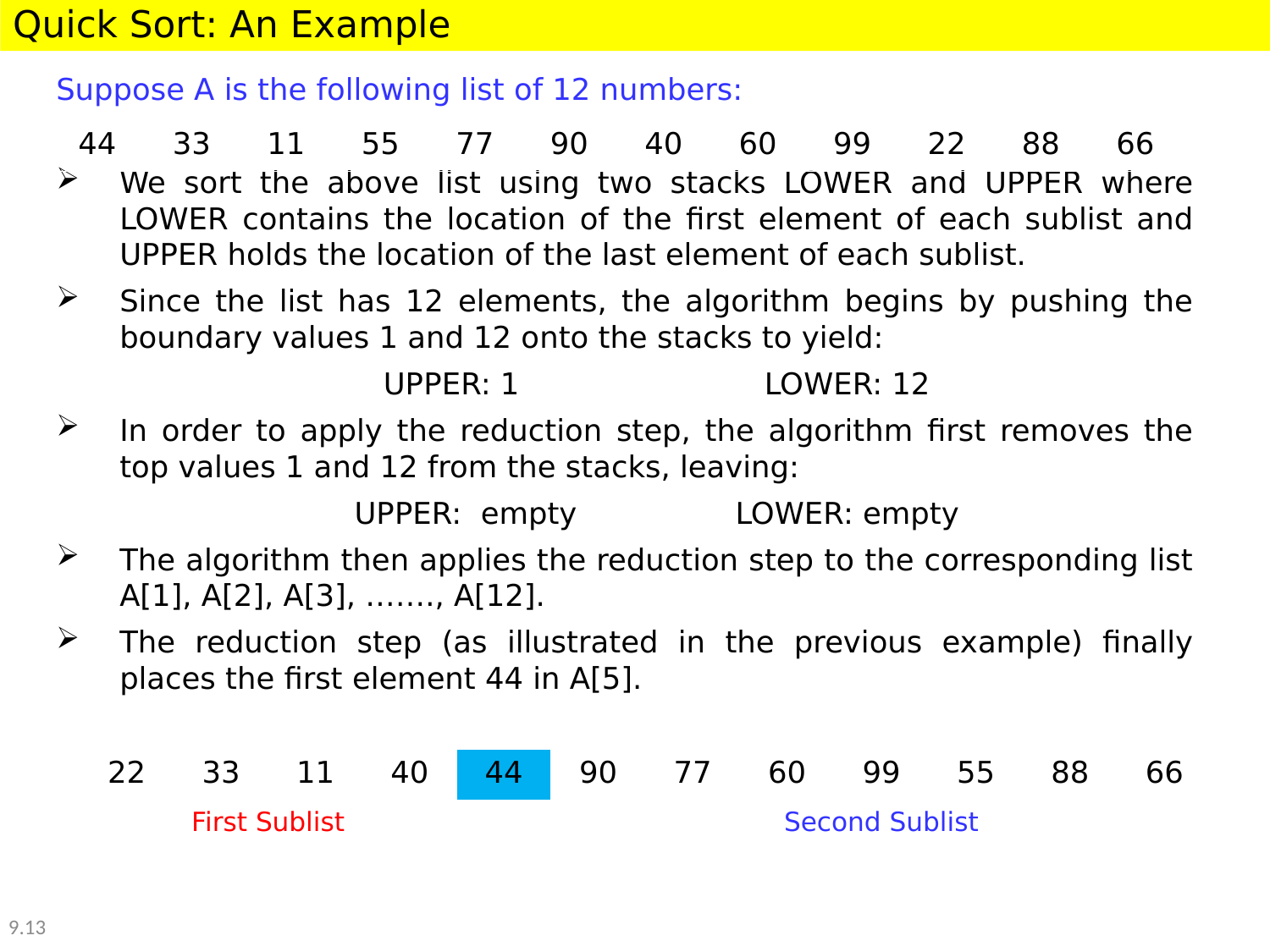

Quick Sort: An Example
Suppose A is the following list of 12 numbers:

We sort the above list using two stacks LOWER and UPPER where LOWER contains the location of the first element of each sublist and UPPER holds the location of the last element of each sublist.
Since the list has 12 elements, the algorithm begins by pushing the boundary values 1 and 12 onto the stacks to yield:
	UPPER: 1		LOWER: 12
In order to apply the reduction step, the algorithm first removes the top values 1 and 12 from the stacks, leaving:
	UPPER:  empty		LOWER: empty
The algorithm then applies the reduction step to the corresponding list A[1], A[2], A[3], ……., A[12].
The reduction step (as illustrated in the previous example) finally places the first element 44 in A[5].

| 44 | 33 | 11 | 55 | 77 | 90 | 40 | 60 | 99 | 22 | 88 | 66 |
| --- | --- | --- | --- | --- | --- | --- | --- | --- | --- | --- | --- |
| 22 | 33 | 11 | 40 | 44 | 90 | 77 | 60 | 99 | 55 | 88 | 66 |
| --- | --- | --- | --- | --- | --- | --- | --- | --- | --- | --- | --- |
| First Sublist |  |  |  |  | Second Sublist |  |  |  |  |  |  |
9.13